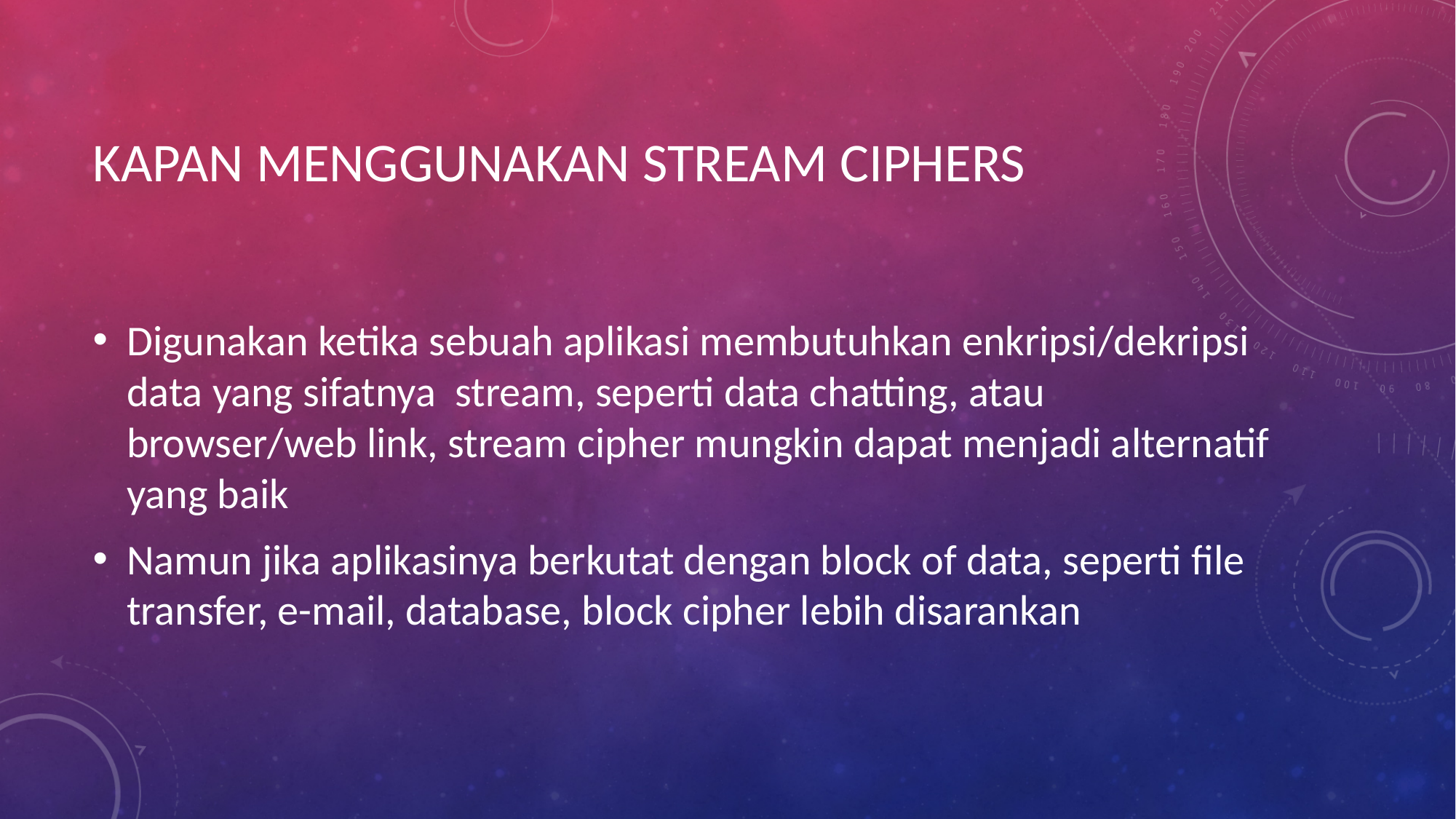

# Kapan menggunakan stream ciphers
Digunakan ketika sebuah aplikasi membutuhkan enkripsi/dekripsi  data yang sifatnya  stream, seperti data chatting, atau browser/web link, stream cipher mungkin dapat menjadi alternatif yang baik
Namun jika aplikasinya berkutat dengan block of data, seperti file transfer, e-mail, database, block cipher lebih disarankan